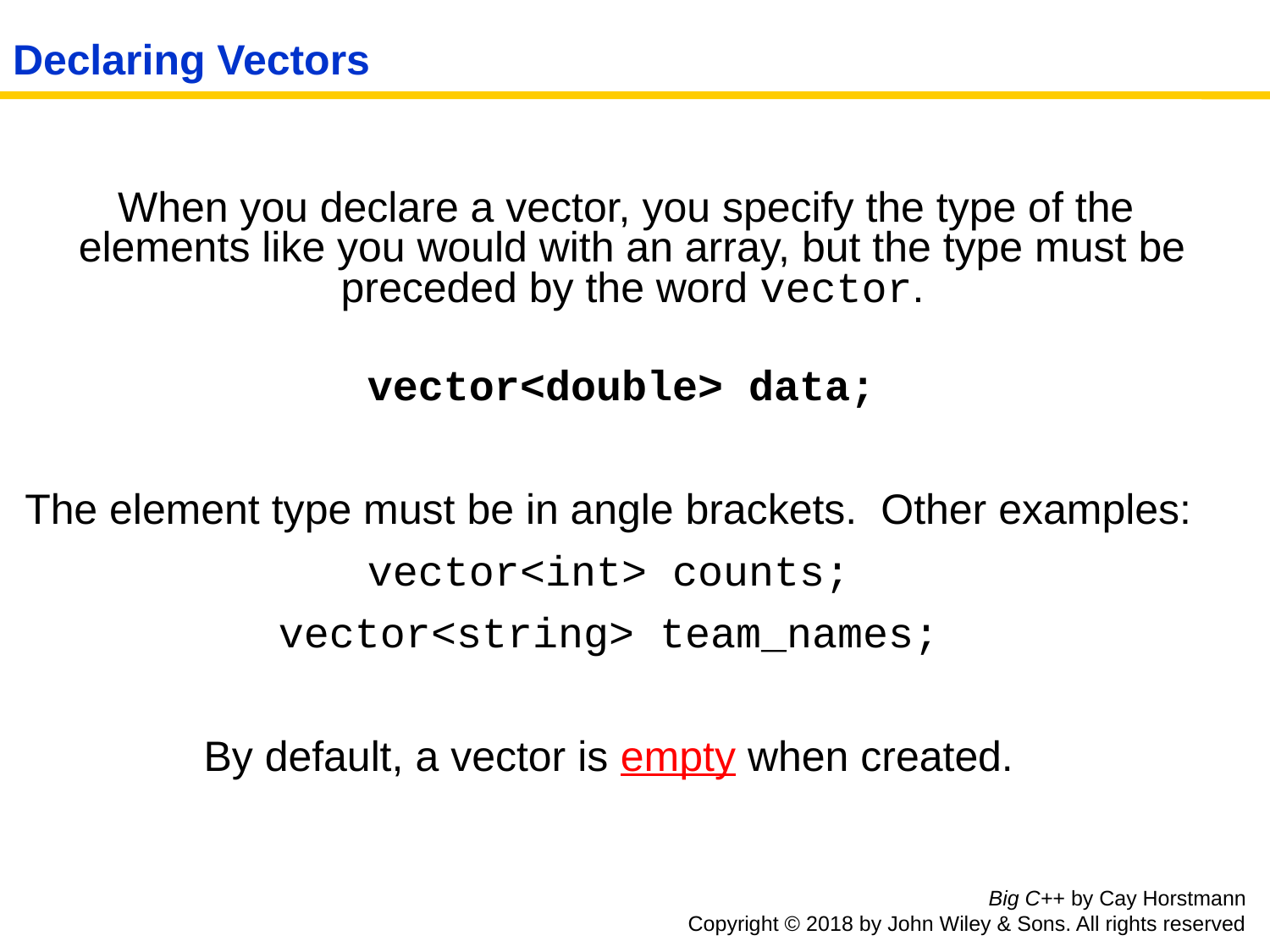

# Declaring Vectors

   When you declare a vector, you specify the type of the elements like you would with an array, but the type must be preceded by the word vector.

 vector<double> data;

The element type must be in angle brackets.  Other examples:
vector<int> counts;
vector<string> team_names;

By default, a vector is empty when created.

Big C++ by Cay Horstmann
Copyright © 2018 by John Wiley & Sons. All rights reserved